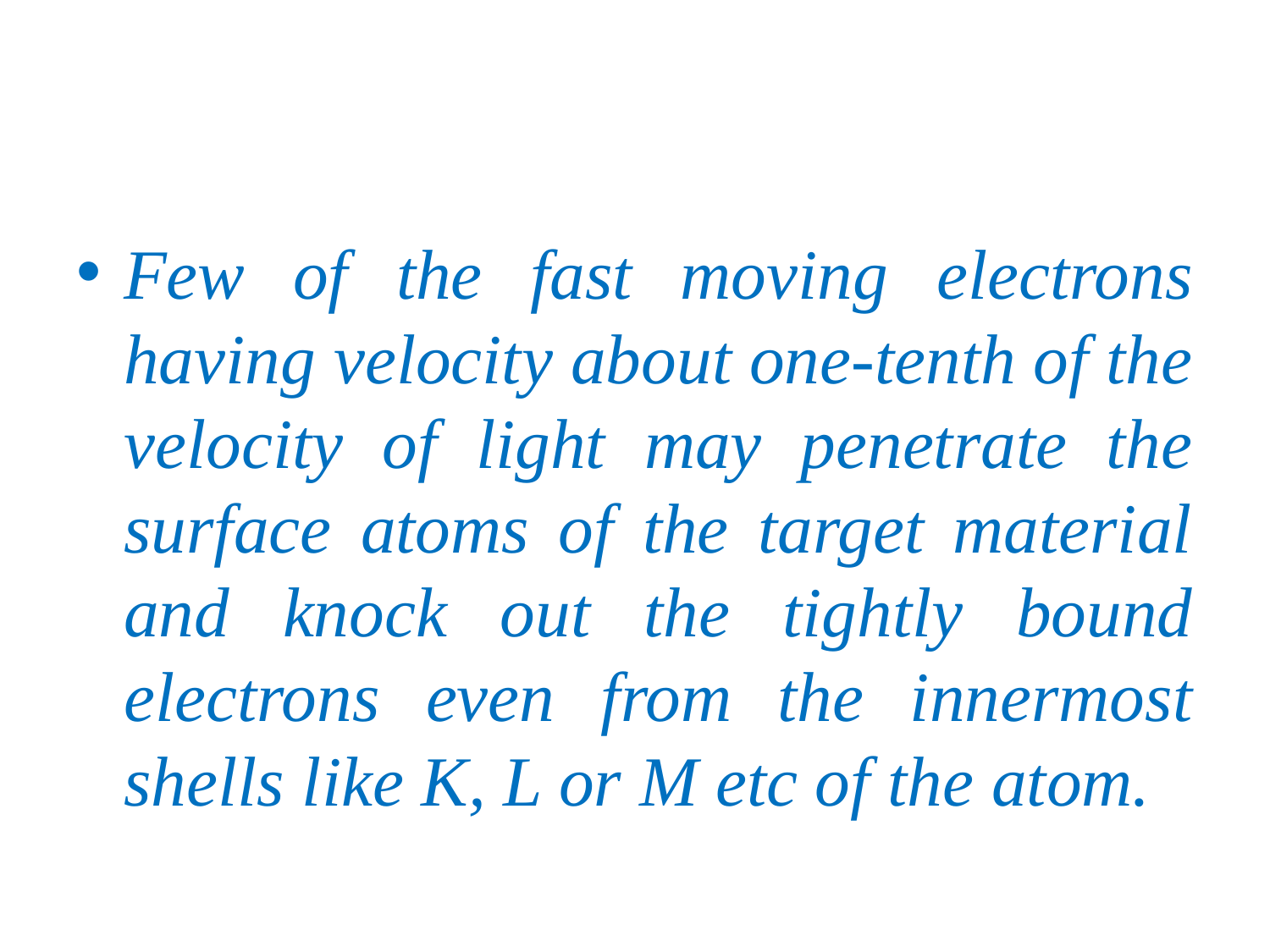

#
Few of the fast moving electrons having velocity about one-tenth of the velocity of light may penetrate the surface atoms of the target material and knock out the tightly bound electrons even from the innermost shells like K, L or M etc of the atom.